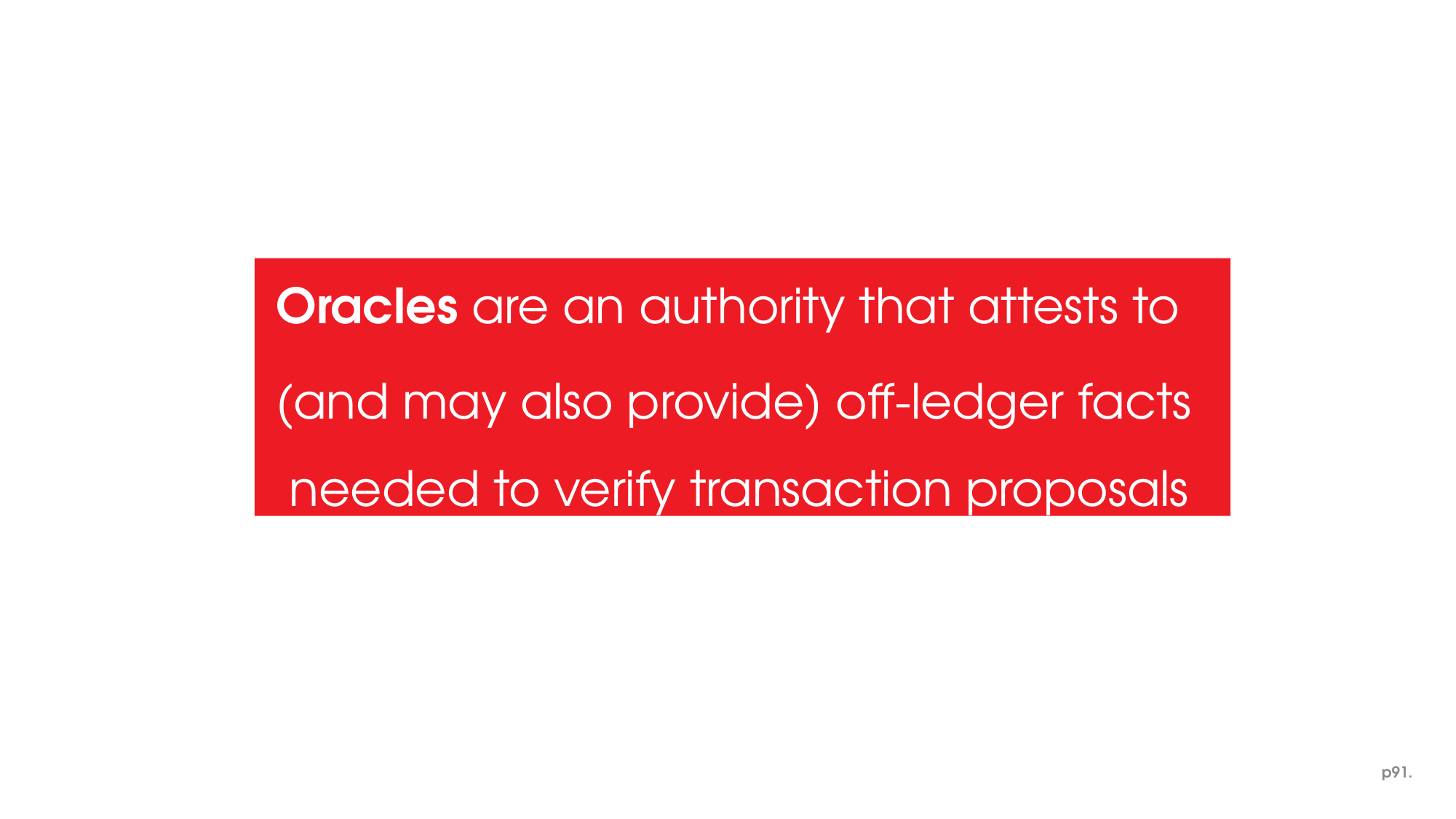

Oracles are an authority that attests to
(and may also provide) off-ledger facts  needed to verify transaction proposals
p91.